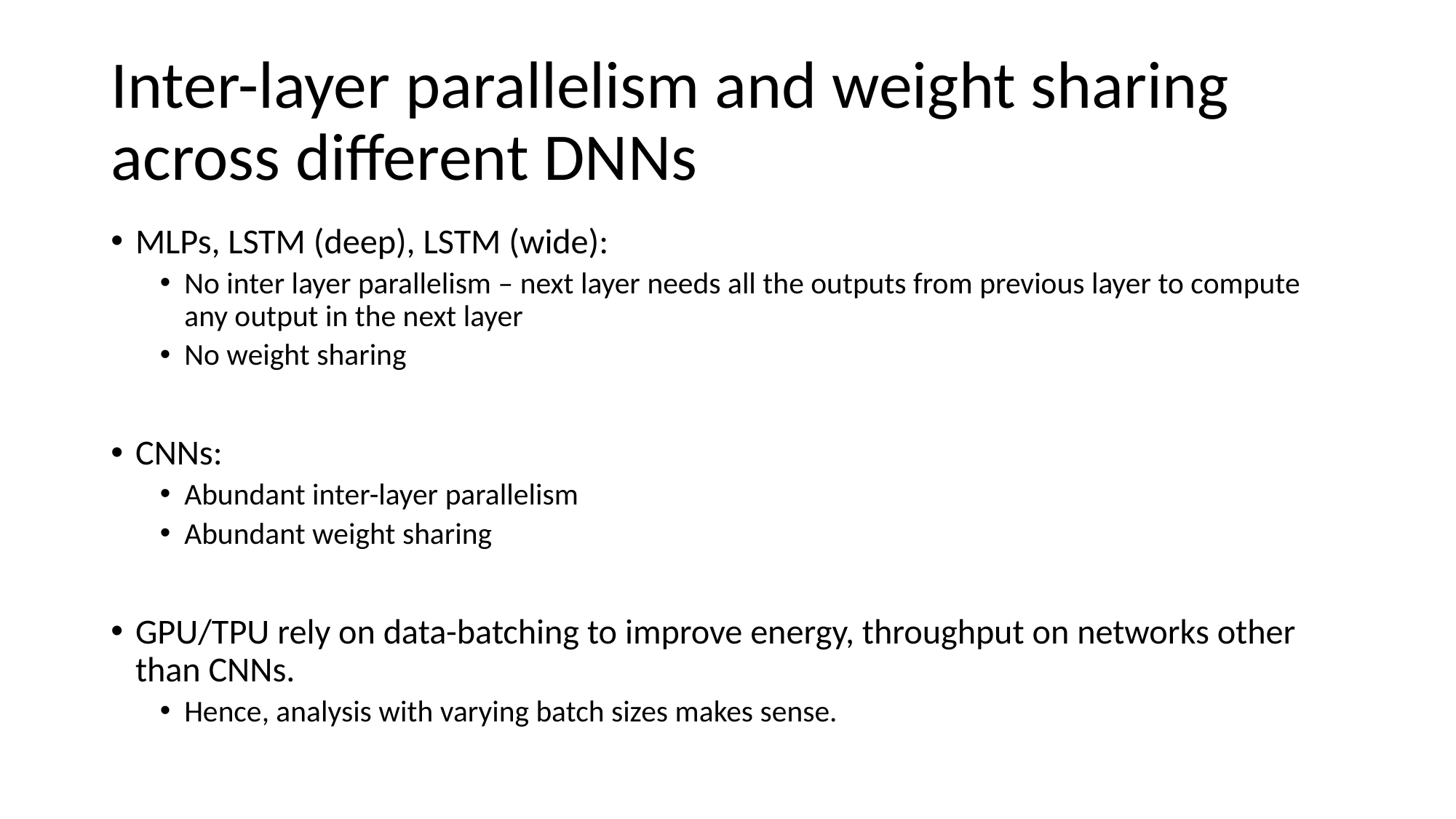

# Inter-layer parallelism and weight sharing across different DNNs
MLPs, LSTM (deep), LSTM (wide):
No inter layer parallelism – next layer needs all the outputs from previous layer to compute any output in the next layer
No weight sharing

CNNs:
Abundant inter-layer parallelism
Abundant weight sharing

GPU/TPU rely on data-batching to improve energy, throughput on networks other than CNNs.
Hence, analysis with varying batch sizes makes sense.